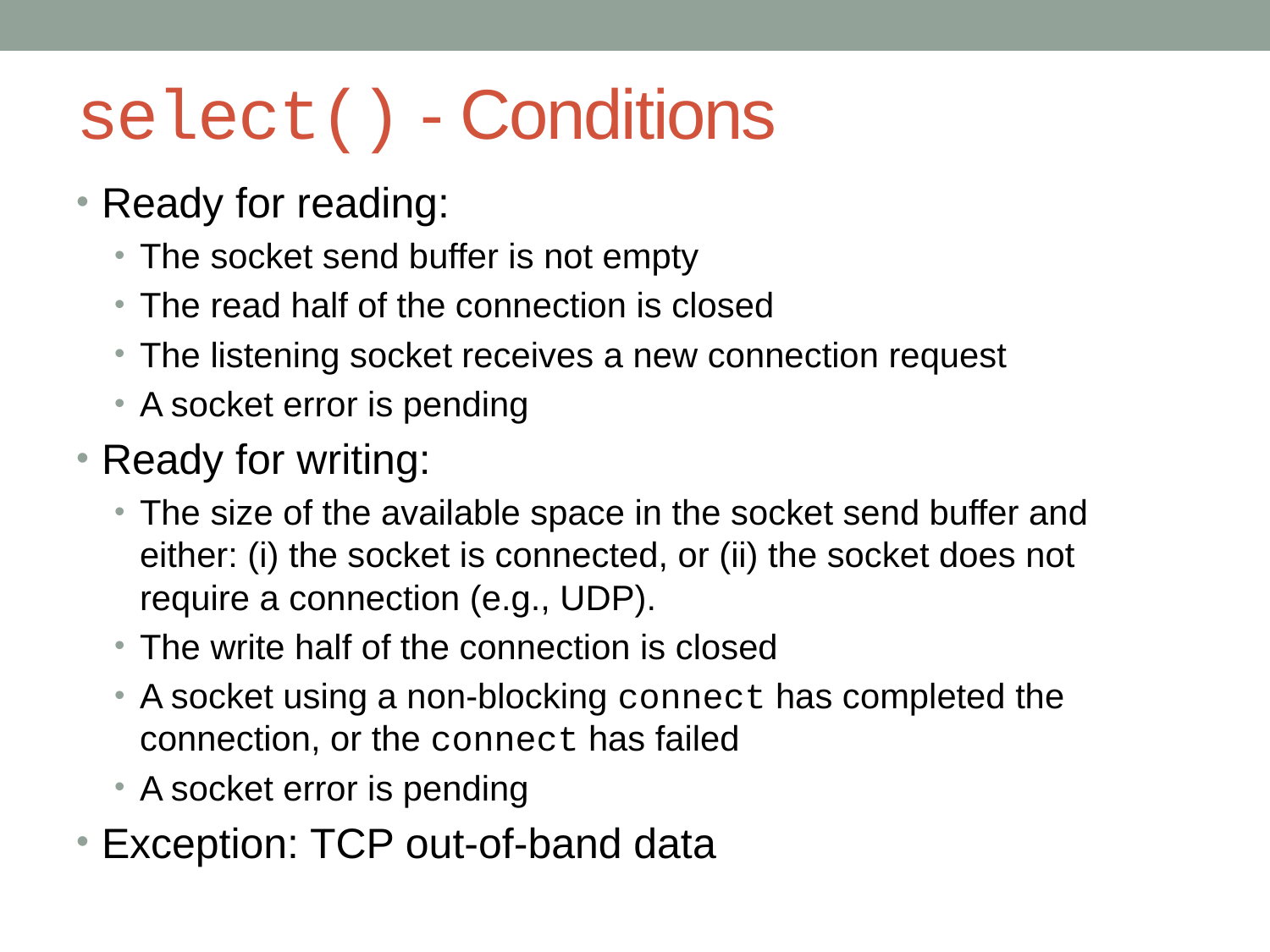

# select() - Conditions
Ready for reading:
The socket send buffer is not empty
The read half of the connection is closed
The listening socket receives a new connection request
A socket error is pending
Ready for writing:
The size of the available space in the socket send buffer and either: (i) the socket is connected, or (ii) the socket does not require a connection (e.g., UDP).
The write half of the connection is closed
A socket using a non-blocking connect has completed the connection, or the connect has failed
A socket error is pending
Exception: TCP out-of-band data